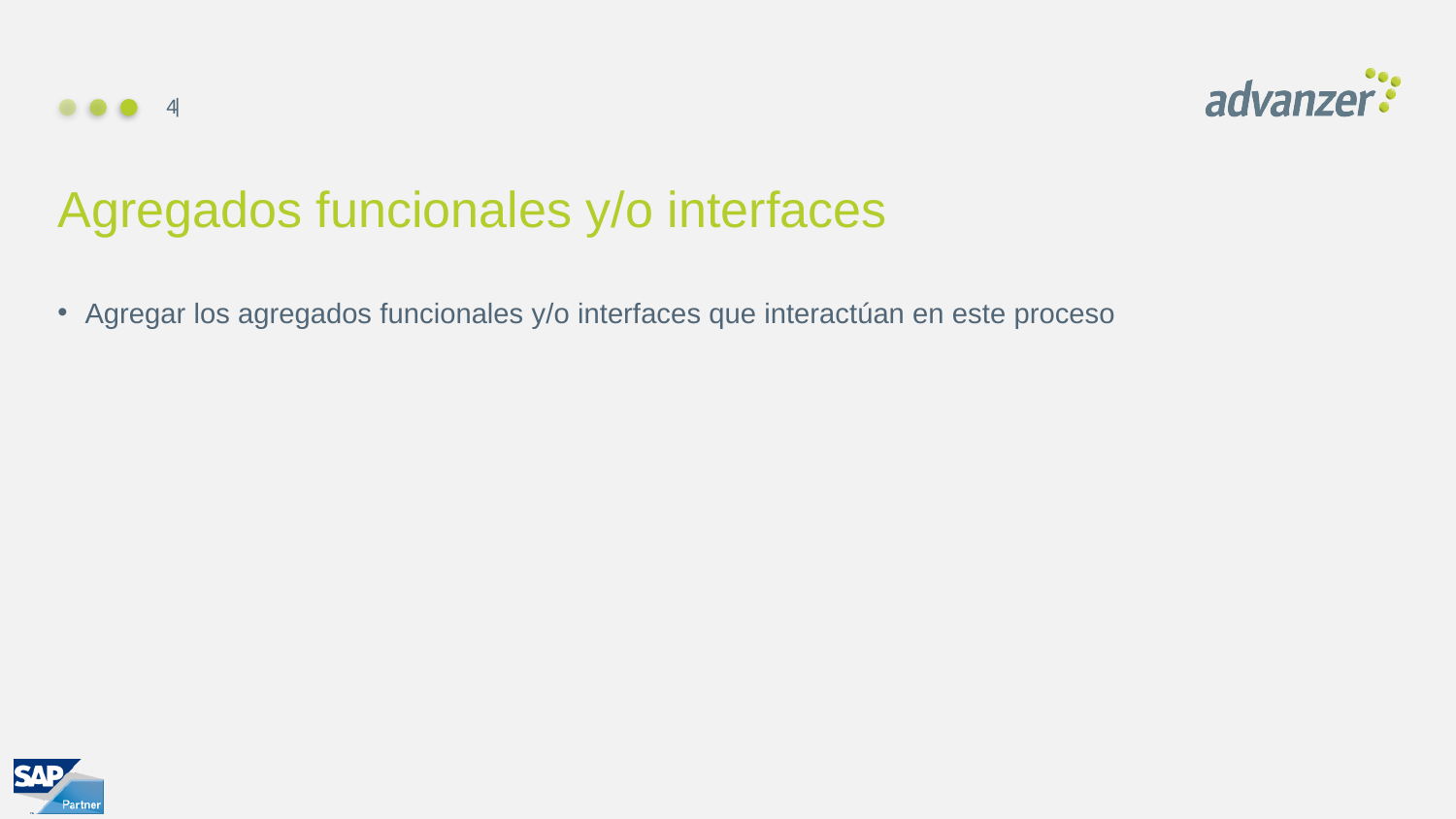

4
# Agregados funcionales y/o interfaces
Agregar los agregados funcionales y/o interfaces que interactúan en este proceso